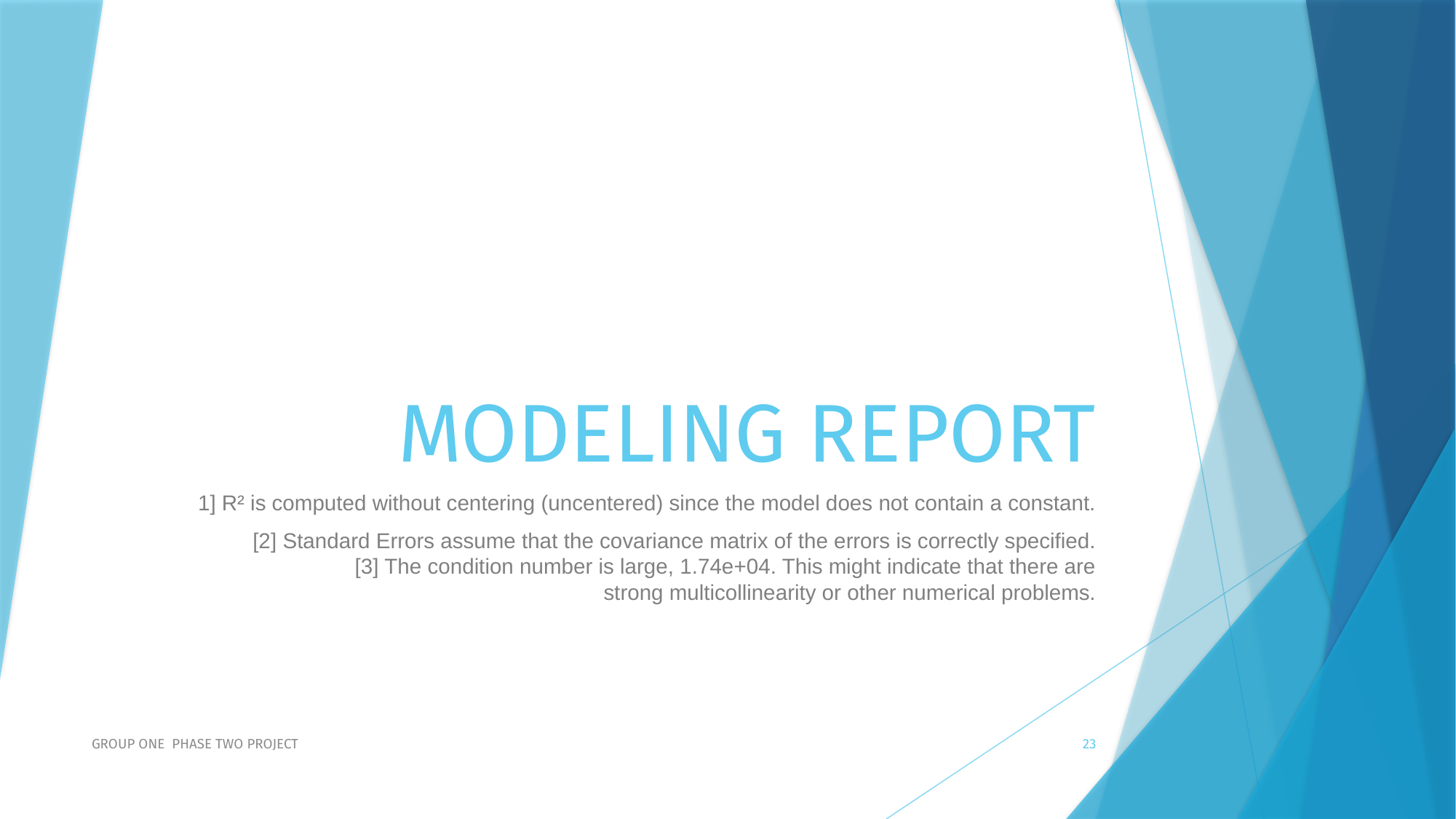

# MODELING REPORT
1] R² is computed without centering (uncentered) since the model does not contain a constant.
[2] Standard Errors assume that the covariance matrix of the errors is correctly specified.
[3] The condition number is large, 1.74e+04. This might indicate that there are
strong multicollinearity or other numerical problems.
GROUP ONE  PHASE TWO PROJECT
23